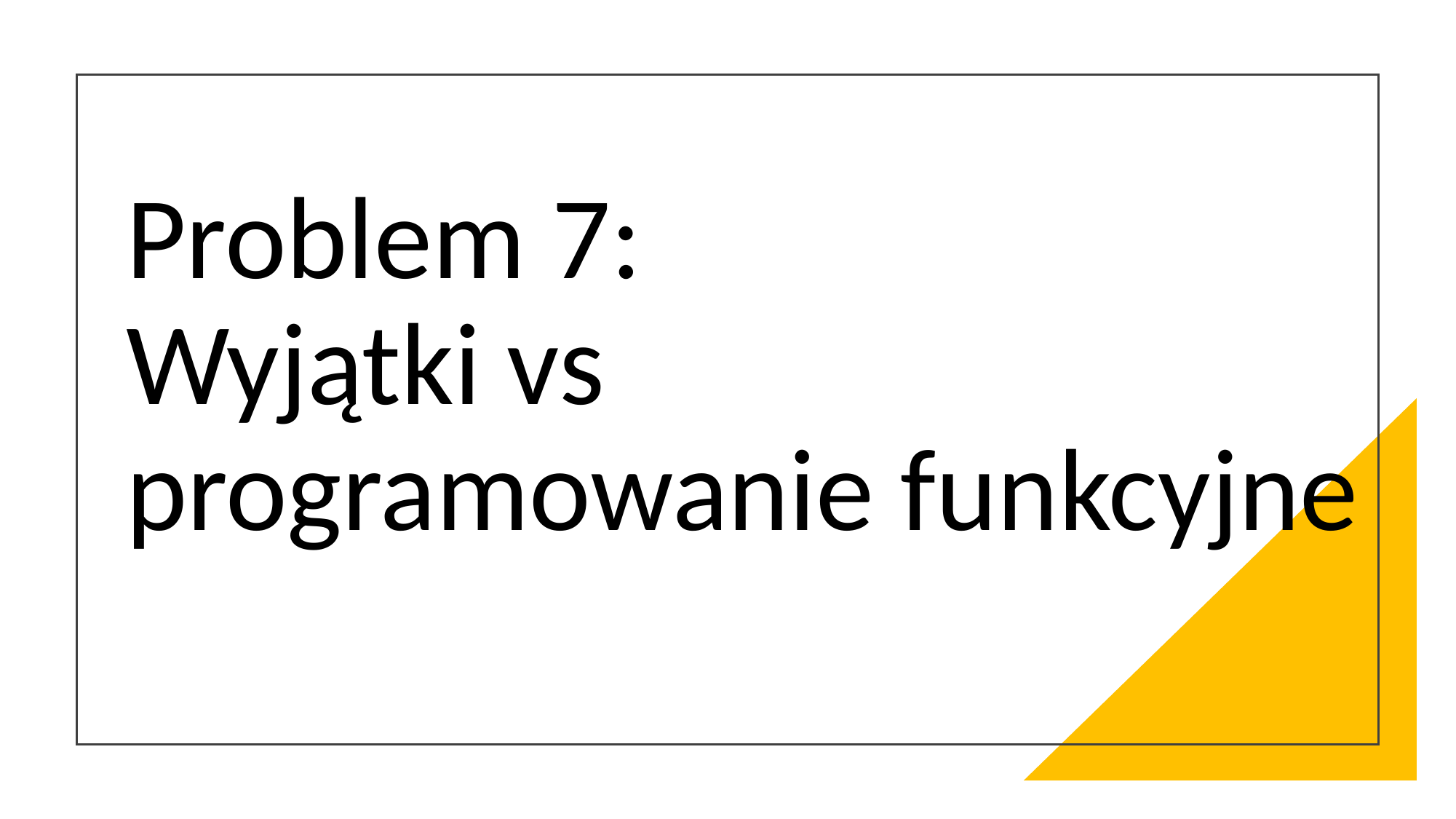

# Problem 7: Wyjątki vs programowanie funkcyjne